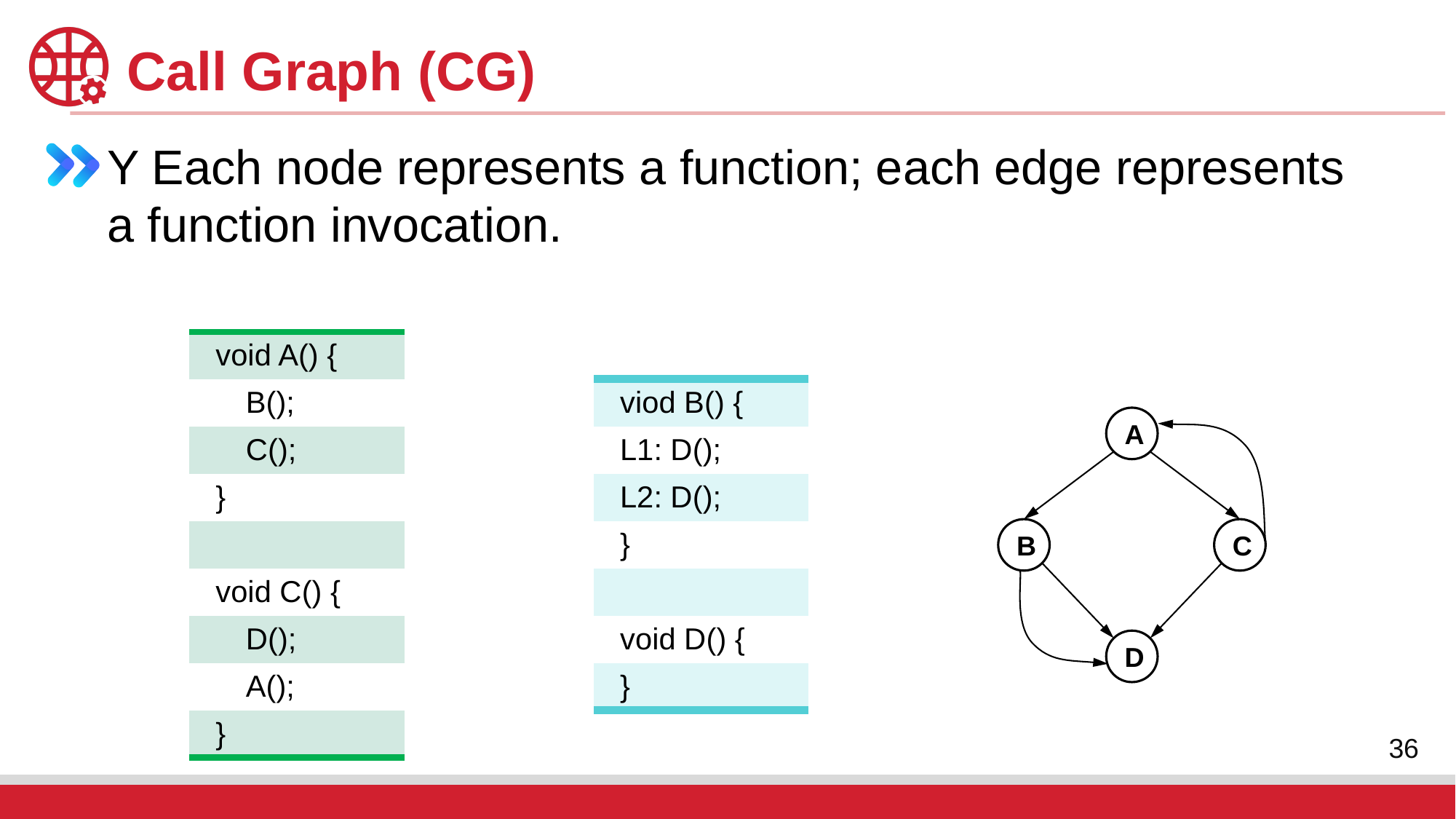

Call Graph (CG)
Y Each node represents a function; each edge represents a function invocation.
| void A() { |
| --- |
| B(); |
| C(); |
| } |
|  |
| void C() { |
| D(); |
| A(); |
| } |
| viod B() { |
| --- |
| L1: D(); |
| L2: D(); |
| } |
|  |
| void D() { |
| } |
A

B
C

D